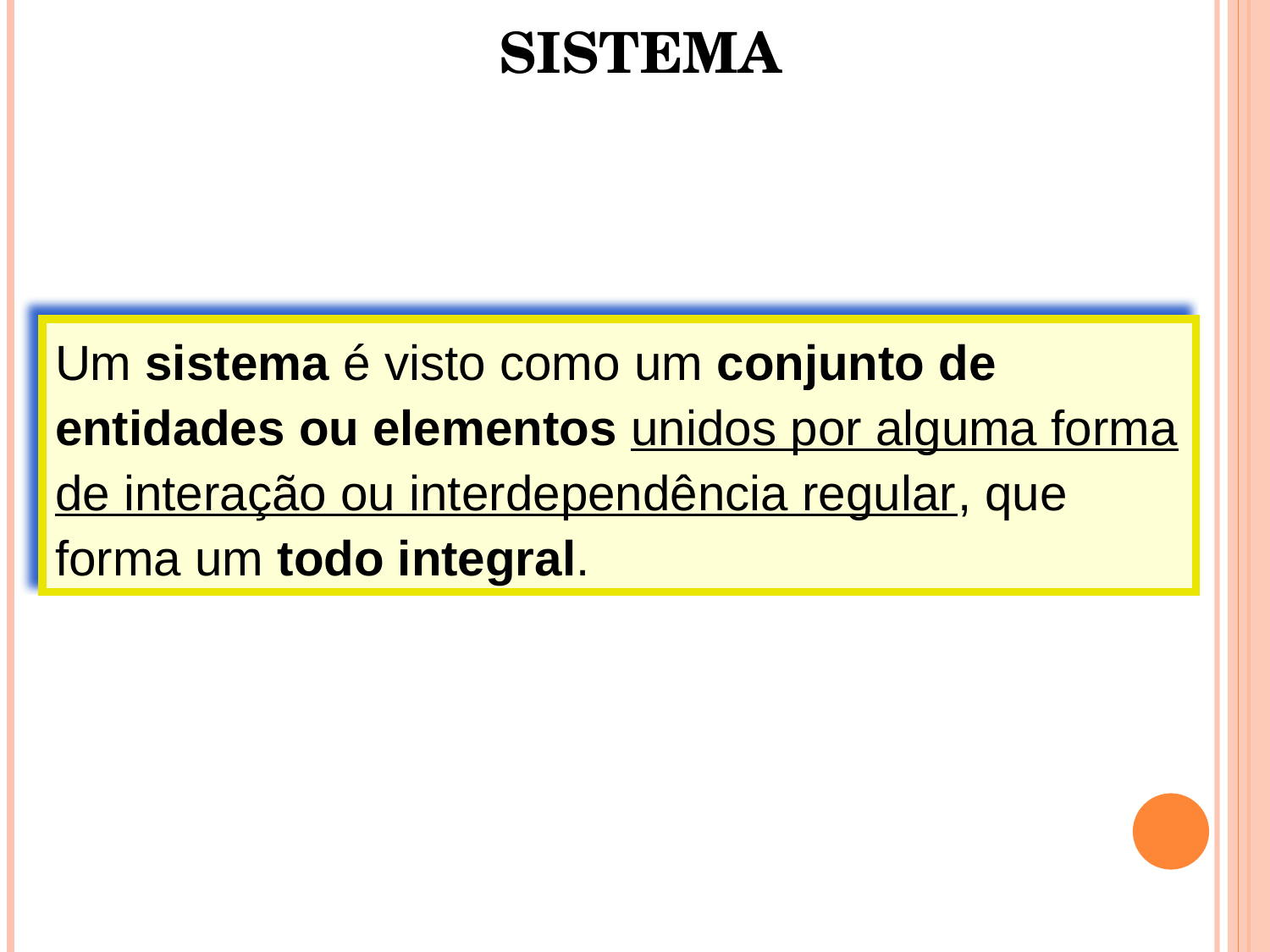

SISTEMA
Um sistema é visto como um conjunto de entidades ou elementos unidos por alguma forma de interação ou interdependência regular, que forma um todo integral.